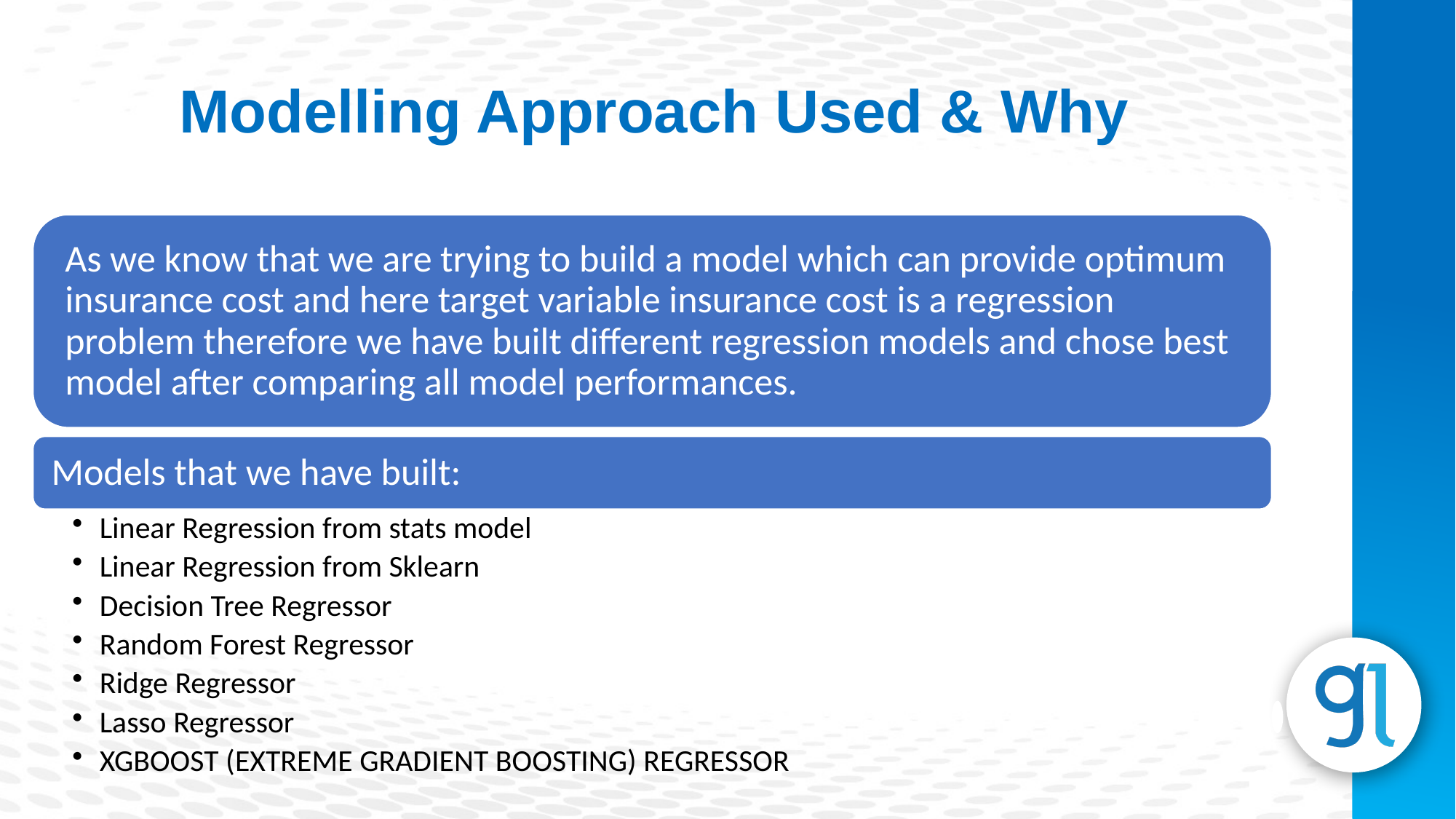

Modelling Approach Used & Why
As we know that we are trying to build a model which can provide optimum insurance cost and here target variable insurance cost is a regression problem therefore we have built different regression models and chose best model after comparing all model performances.
Models that we have built:
Linear Regression from stats model
Linear Regression from Sklearn
Decision Tree Regressor
Random Forest Regressor
Ridge Regressor
Lasso Regressor
XGBOOST (EXTREME GRADIENT BOOSTING) REGRESSOR